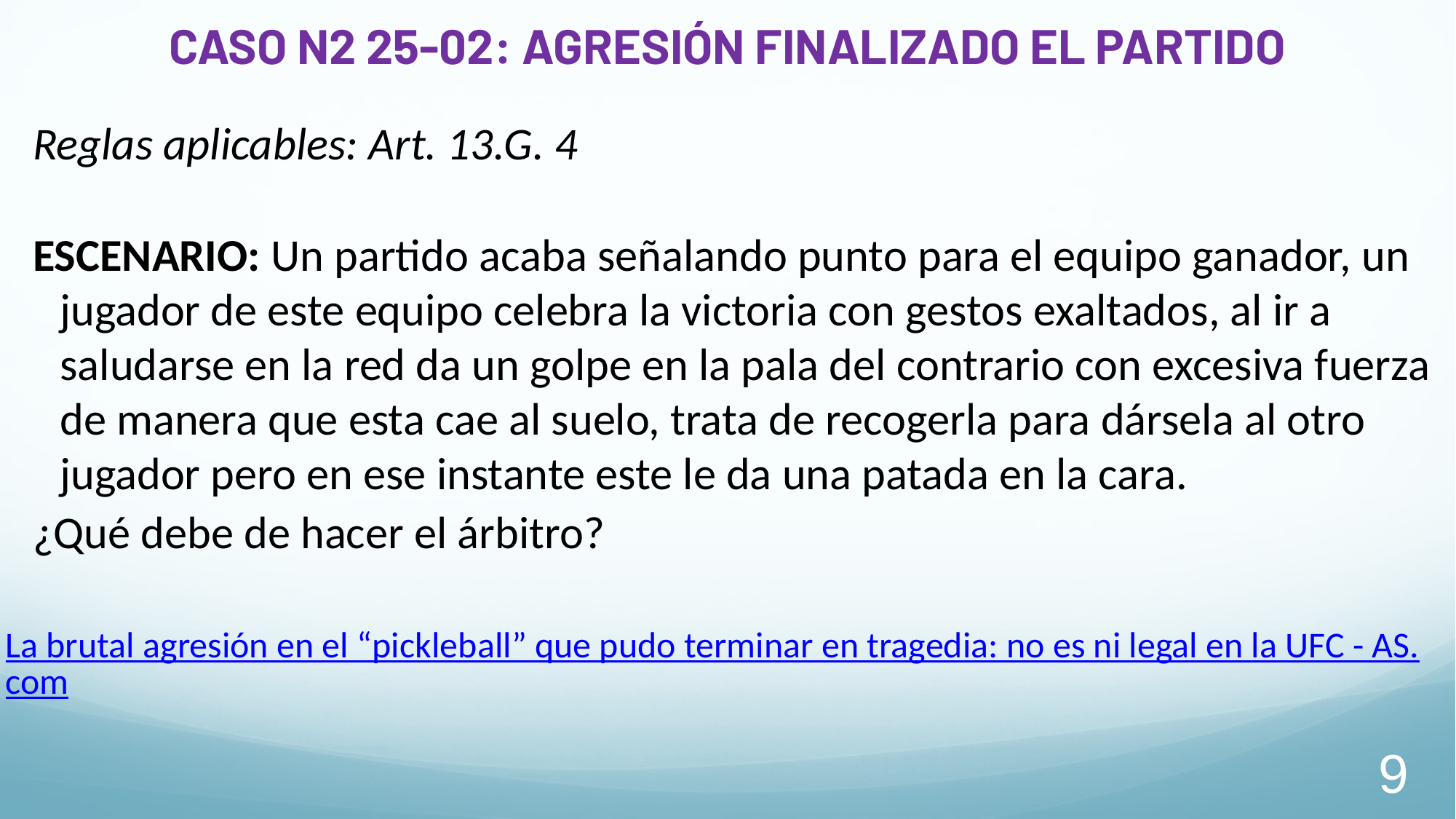

# CASO N2 25-02: AGRESIÓN FINALIZADO EL PARTIDO
Reglas aplicables: Art. 13.G. 4
ESCENARIO: Un partido acaba señalando punto para el equipo ganador, un jugador de este equipo celebra la victoria con gestos exaltados, al ir a saludarse en la red da un golpe en la pala del contrario con excesiva fuerza de manera que esta cae al suelo, trata de recogerla para dársela al otro jugador pero en ese instante este le da una patada en la cara.
¿Qué debe de hacer el árbitro?

La brutal agresión en el “pickleball” que pudo terminar en tragedia: no es ni legal en la UFC - AS.com
9